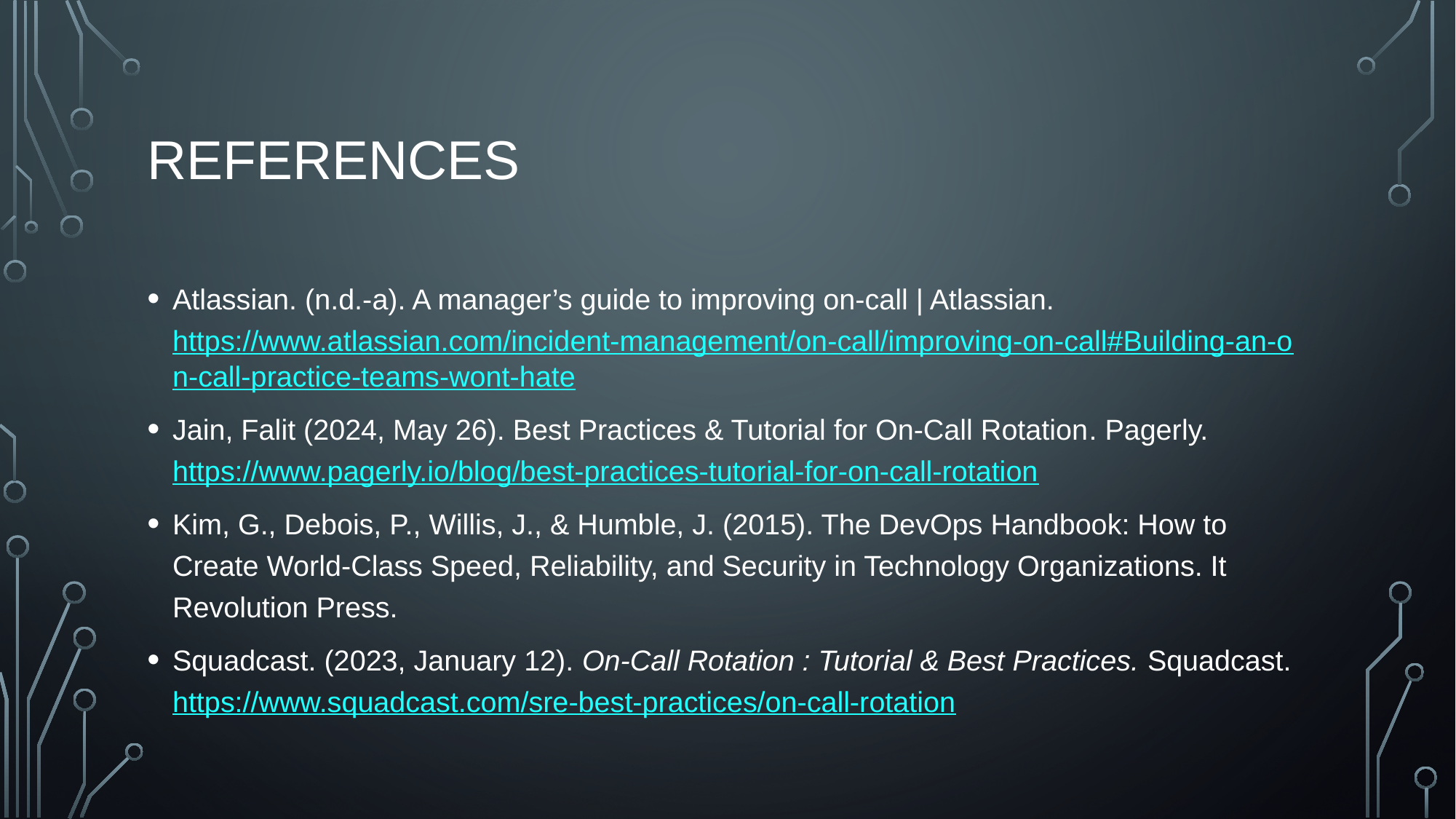

# References
Atlassian. (n.d.-a). A manager’s guide to improving on-call | Atlassian. https://www.atlassian.com/incident-management/on-call/improving-on-call#Building-an-on-call-practice-teams-wont-hate
Jain, Falit (2024, May 26). Best Practices & Tutorial for On-Call Rotation‍. Pagerly. https://www.pagerly.io/blog/best-practices-tutorial-for-on-call-rotation
Kim, G., Debois, P., Willis, J., & Humble, J. (2015). The DevOps Handbook: How to Create World-Class Speed, Reliability, and Security in Technology Organizations. It Revolution Press.
Squadcast. (2023, January 12). On-Call Rotation : Tutorial & Best Practices. Squadcast. https://www.squadcast.com/sre-best-practices/on-call-rotation